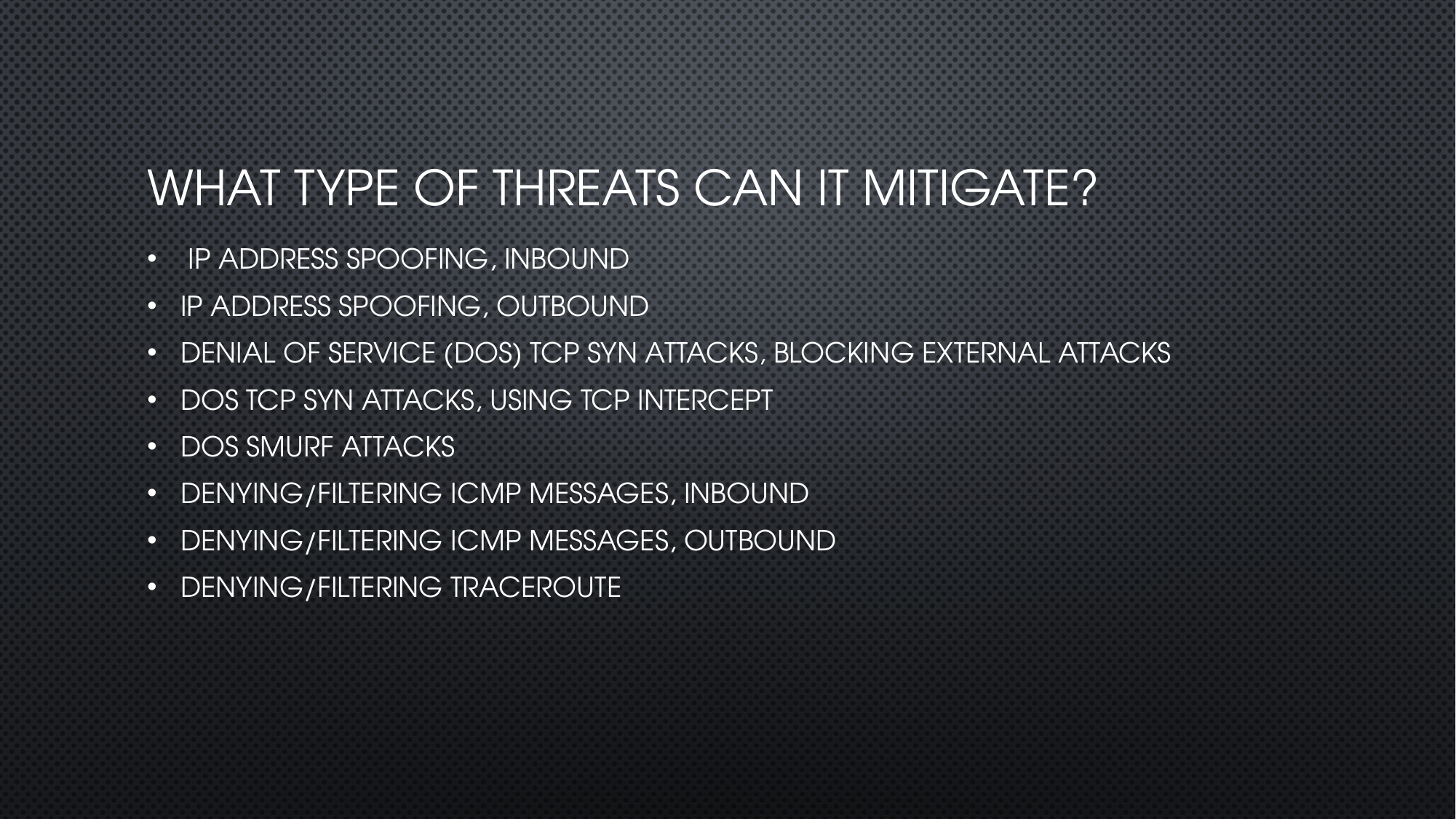

# What type of threats can it mitigate?
 IP address spoofing, inbound
IP address spoofing, outbound
Denial of service (DoS) TCP SYN attacks, blocking external attacks
DoS TCP SYN attacks, using TCP Intercept
DoS smurf attacks
Denying/Filtering ICMP messages, inbound
Denying/Filtering ICMP messages, outbound
Denying/Filtering traceroute